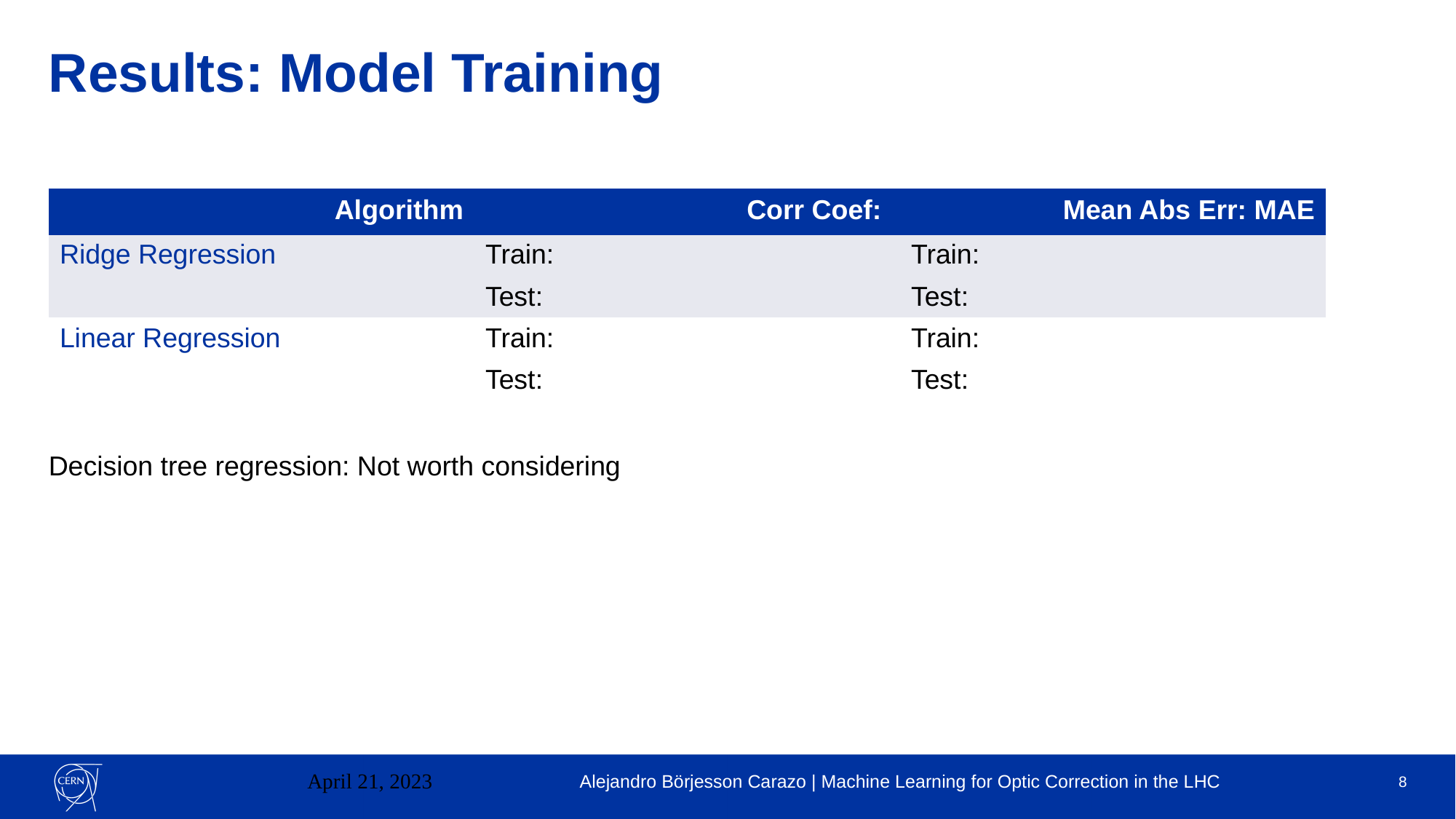

# Results: Model Training

Decision tree regression: Not worth considering
| Algorithm | Corr Coef: | Mean Abs Err: MAE |
| --- | --- | --- |
| Ridge Regression | Train: | Train: |
|  | Test: | Test: |
| Linear Regression | Train: | Train: |
|  | Test: | Test: |
April 21, 2023
Alejandro Börjesson Carazo | Machine Learning for Optic Correction in the LHC
8